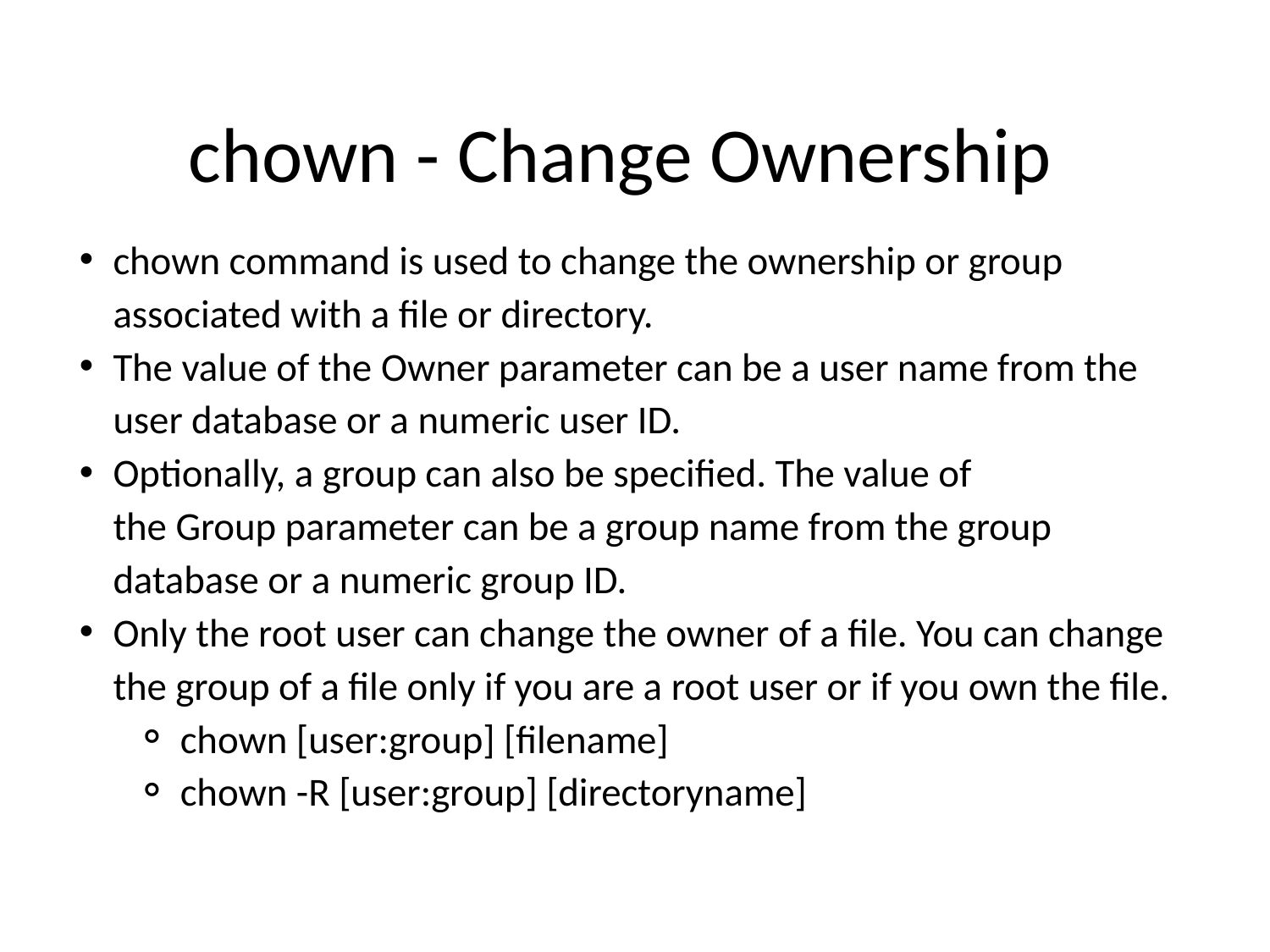

chown - Change Ownership
chown command is used to change the ownership or group associated with a file or directory.
The value of the Owner parameter can be a user name from the user database or a numeric user ID.
Optionally, a group can also be specified. The value of the Group parameter can be a group name from the group database or a numeric group ID.
Only the root user can change the owner of a file. You can change the group of a file only if you are a root user or if you own the file.
chown [user:group] [filename]
chown -R [user:group] [directoryname]